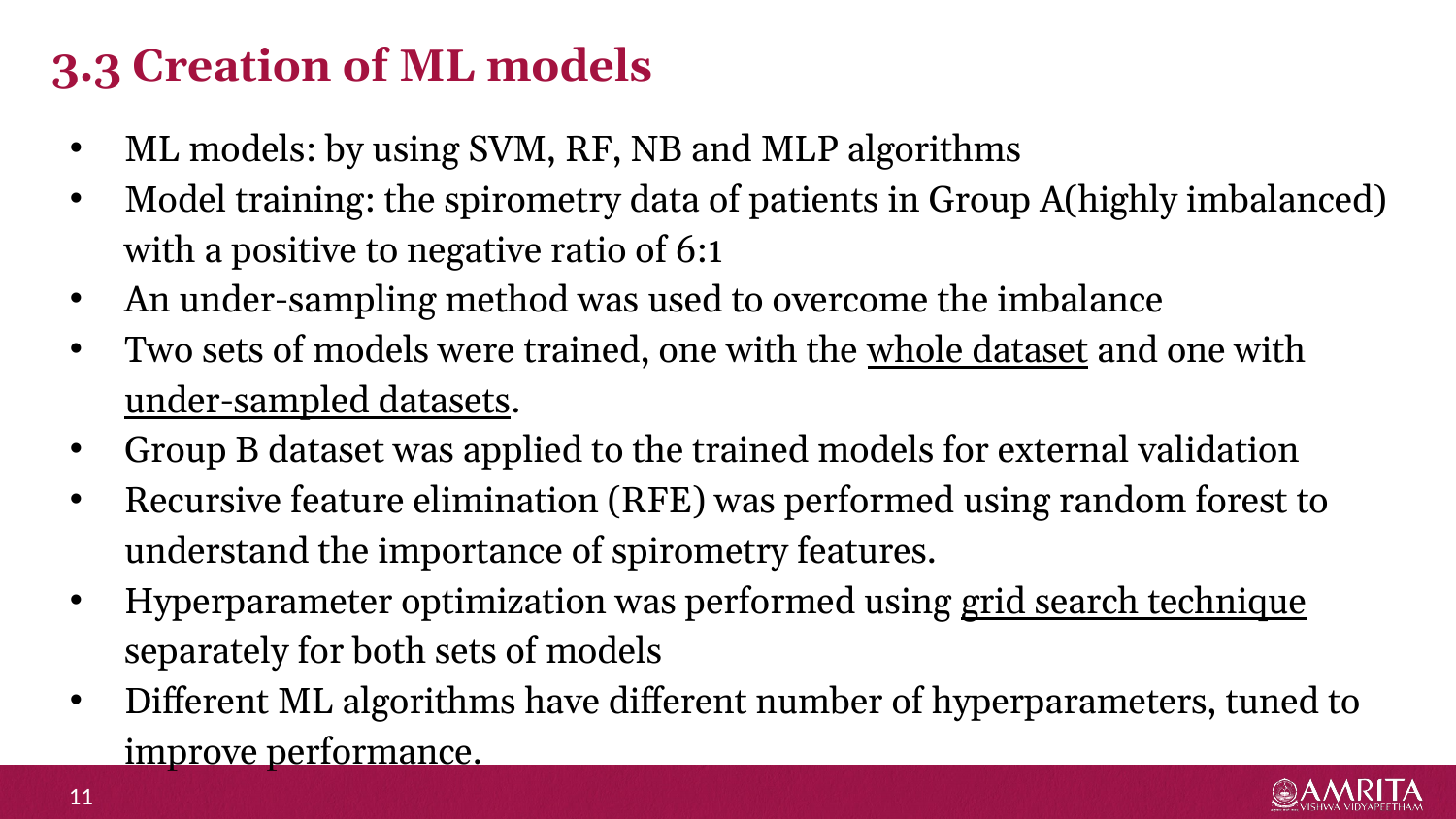

# 3.3 Creation of ML models
ML models: by using SVM, RF, NB and MLP algorithms
Model training: the spirometry data of patients in Group A(highly imbalanced) with a positive to negative ratio of 6:1
An under-sampling method was used to overcome the imbalance
Two sets of models were trained, one with the whole dataset and one with under-sampled datasets.
Group B dataset was applied to the trained models for external validation
Recursive feature elimination (RFE) was performed using random forest to understand the importance of spirometry features.
Hyperparameter optimization was performed using grid search technique separately for both sets of models
Different ML algorithms have different number of hyperparameters, tuned to improve performance.
11